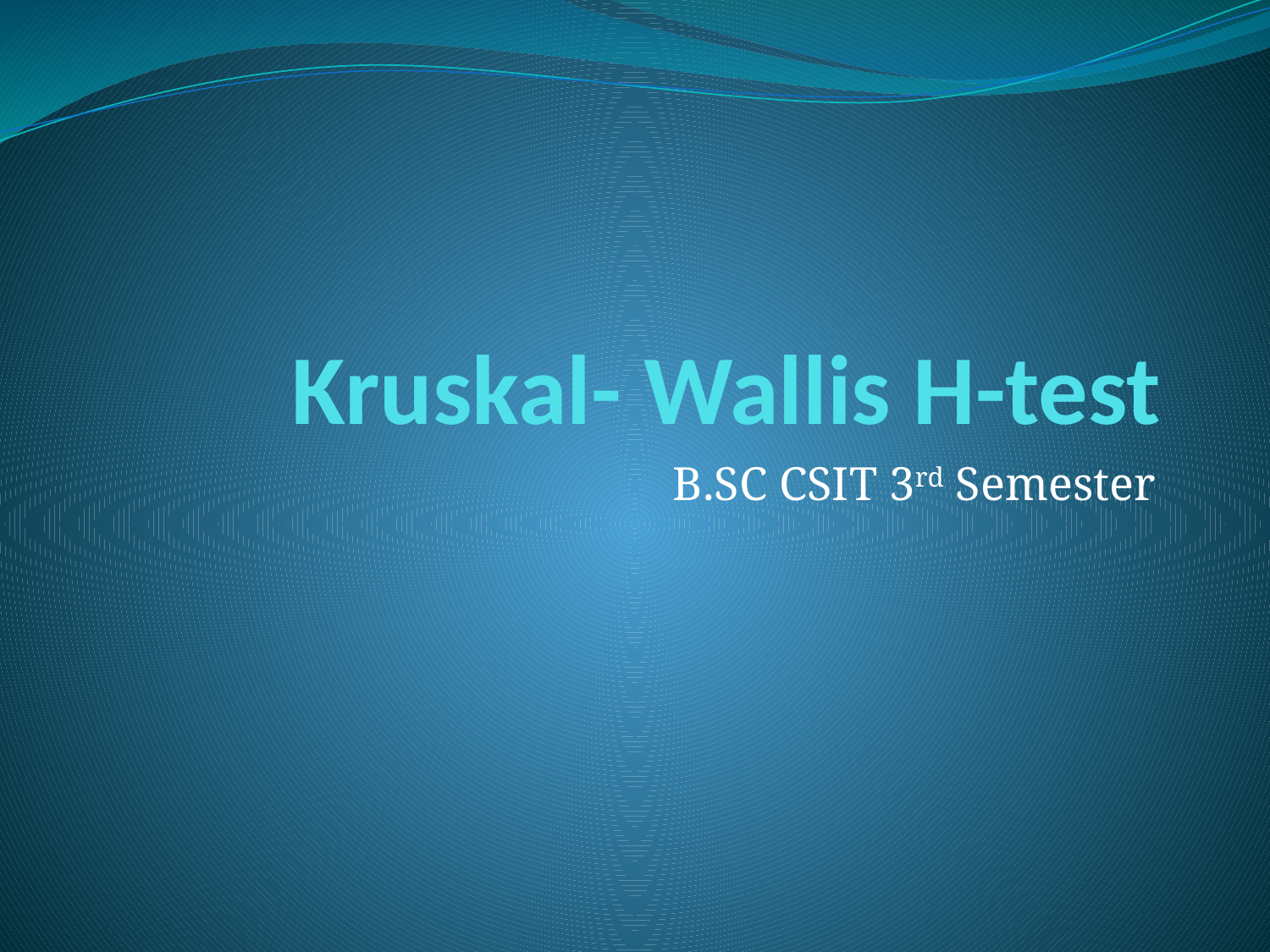

# Kruskal- Wallis H-test
B.SC CSIT 3rd Semester